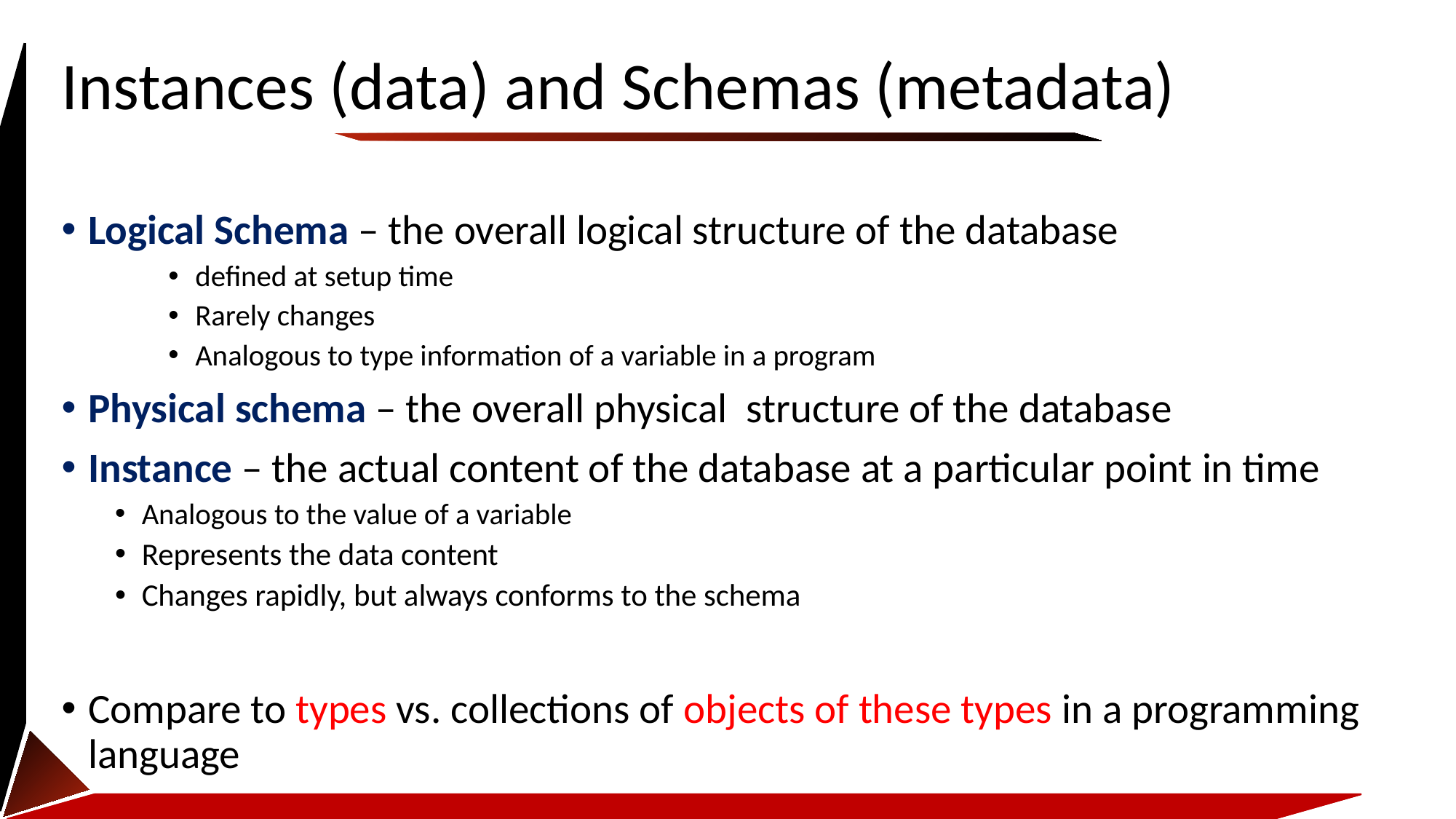

# Instances (data) and Schemas (metadata)

Logical Schema – the overall logical structure of the database
defined at setup time
Rarely changes
Analogous to type information of a variable in a program
Physical schema – the overall physical  structure of the database
Instance – the actual content of the database at a particular point in time
Analogous to the value of a variable
Represents the data content
Changes rapidly, but always conforms to the schema

Compare to types vs. collections of objects of these types in a programming language